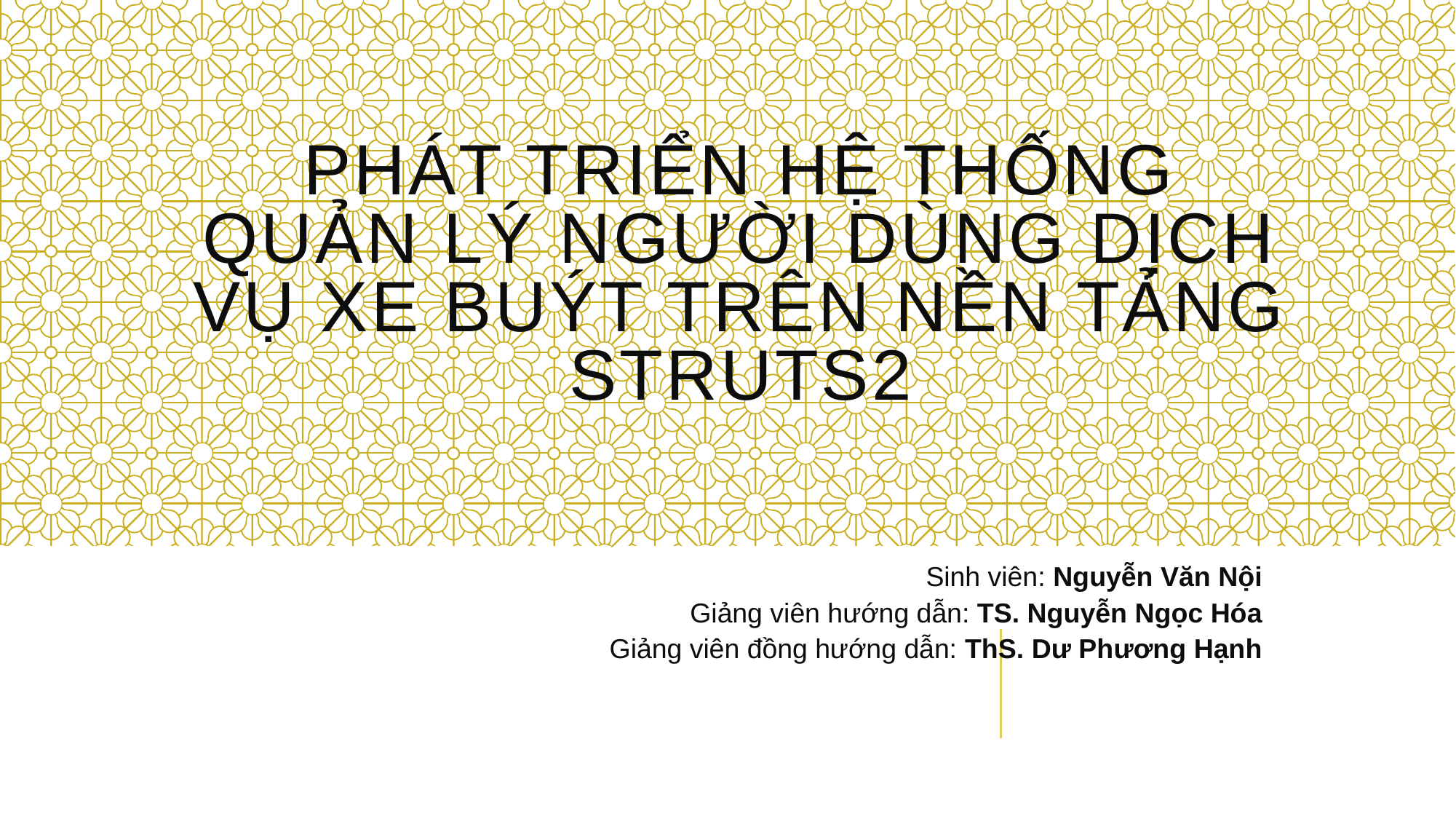

# Phát triển hệ thống quản lý người dùng dịch vụ xe buýt trên nền tảng Struts2
Sinh viên: Nguyễn Văn Nội
Giảng viên hướng dẫn: TS. Nguyễn Ngọc Hóa
Giảng viên đồng hướng dẫn: ThS. Dư Phương Hạnh